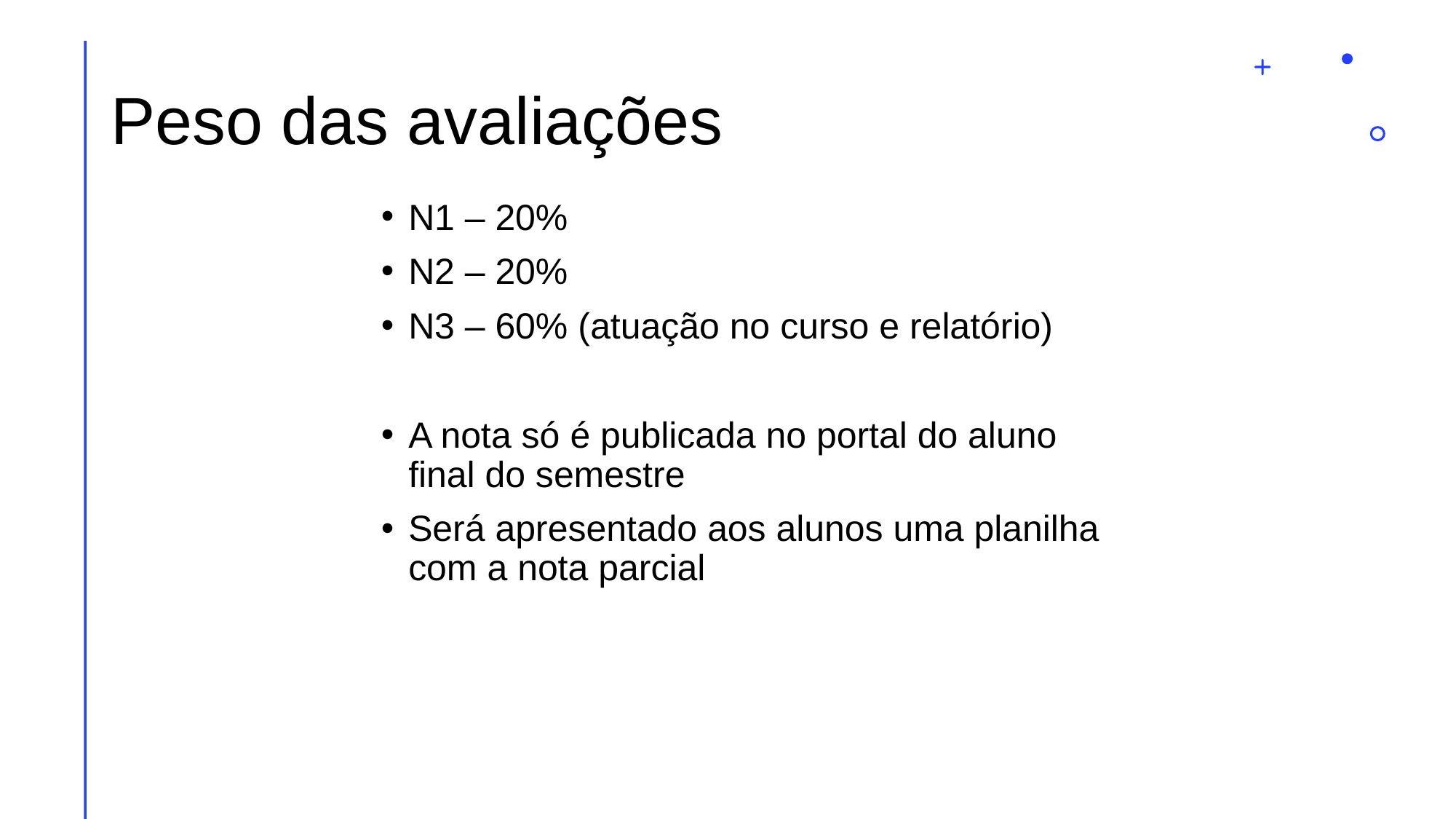

# Peso das avaliações
N1 – 20%
N2 – 20%
N3 – 60% (atuação no curso e relatório)

A nota só é publicada no portal do aluno final do semestre
Será apresentado aos alunos uma planilha com a nota parcial